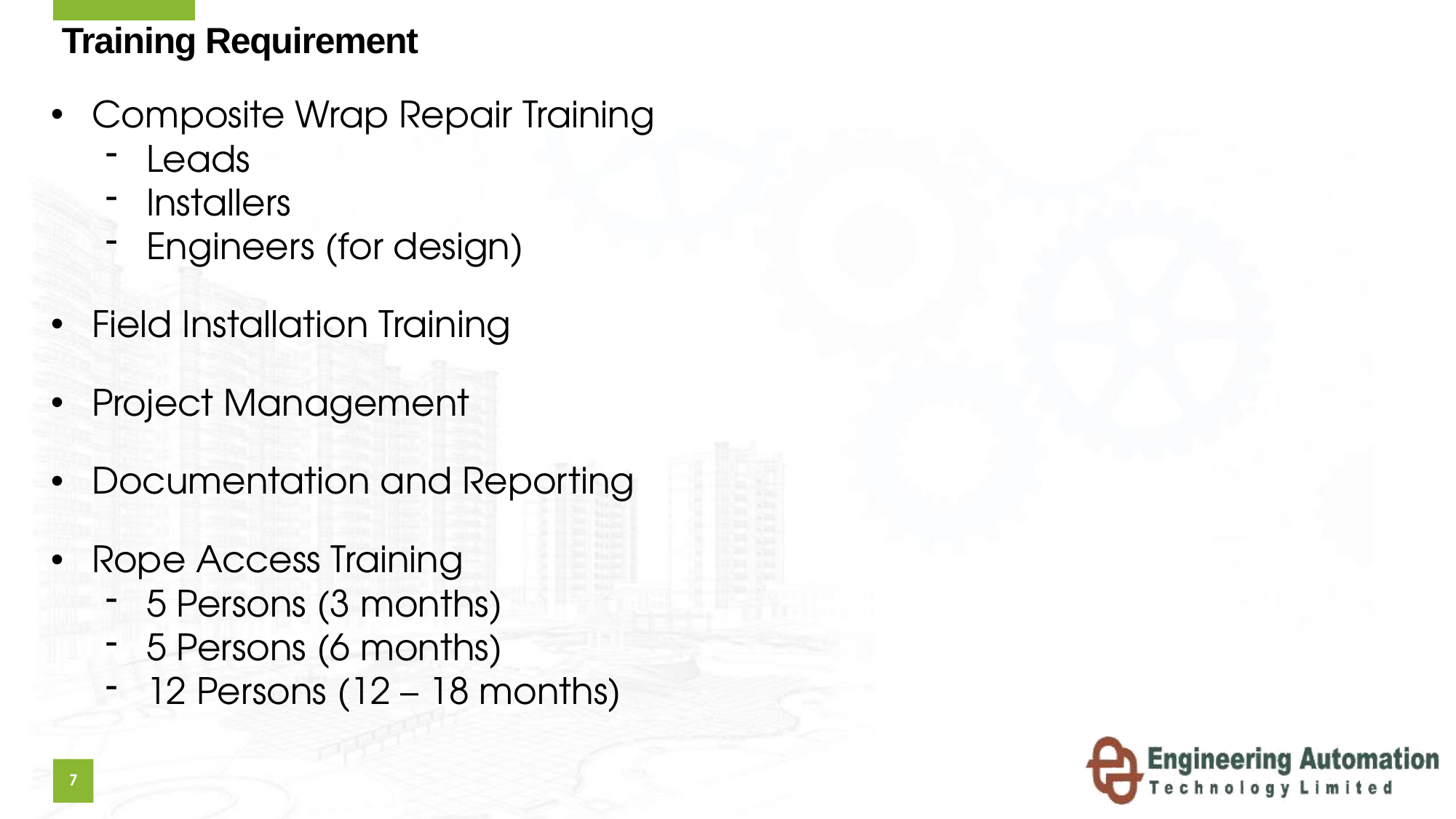

# Training Requirement
Composite Wrap Repair Training
Leads
Installers
Engineers (for design)

Field Installation Training

Project Management

Documentation and Reporting

Rope Access Training
5 Persons (3 months)
5 Persons (6 months)
12 Persons (12 – 18 months)